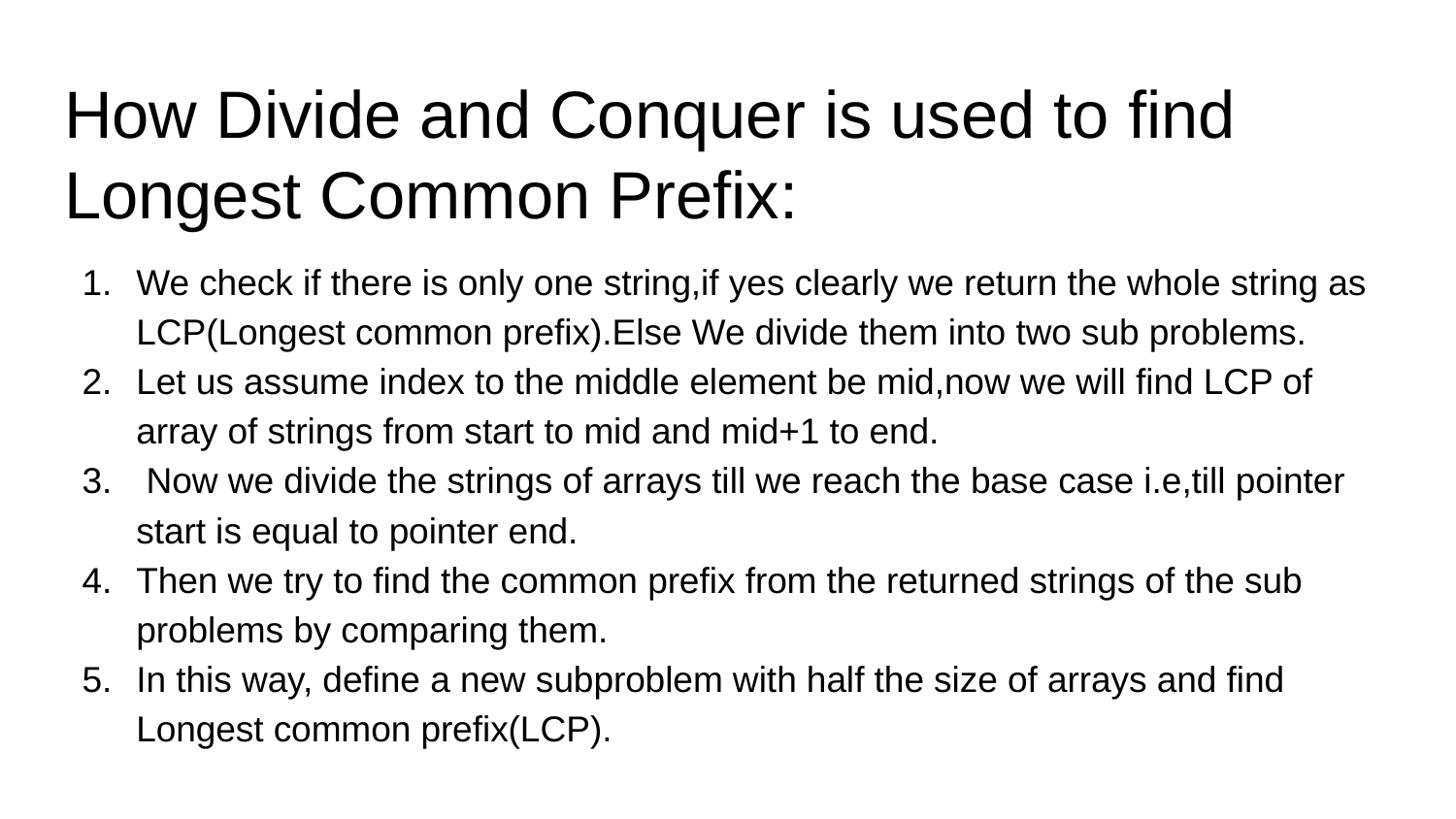

# How Divide and Conquer is used to find Longest Common Prefix:
We check if there is only one string,if yes clearly we return the whole string as LCP(Longest common prefix).Else We divide them into two sub problems.
Let us assume index to the middle element be mid,now we will find LCP of array of strings from start to mid and mid+1 to end.
 Now we divide the strings of arrays till we reach the base case i.e,till pointer start is equal to pointer end.
Then we try to find the common prefix from the returned strings of the sub problems by comparing them.
In this way, define a new subproblem with half the size of arrays and find Longest common prefix(LCP).